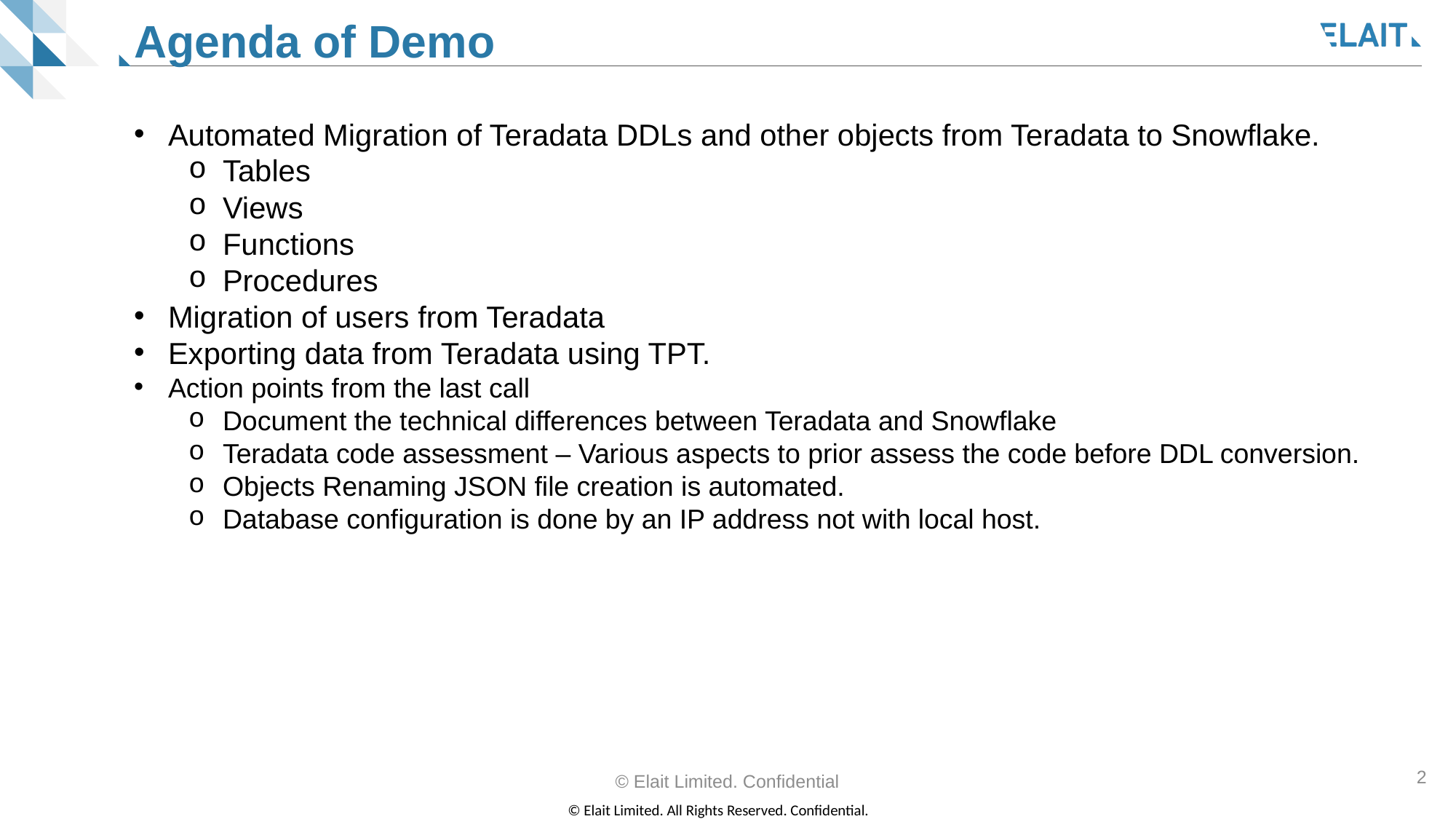

# Agenda of Demo
Automated Migration of Teradata DDLs and other objects from Teradata to Snowflake.
Tables
Views
Functions
Procedures
Migration of users from Teradata
Exporting data from Teradata using TPT.
Action points from the last call
Document the technical differences between Teradata and Snowflake
Teradata code assessment – Various aspects to prior assess the code before DDL conversion.
Objects Renaming JSON file creation is automated.
Database configuration is done by an IP address not with local host.

© Elait Limited. Confidential